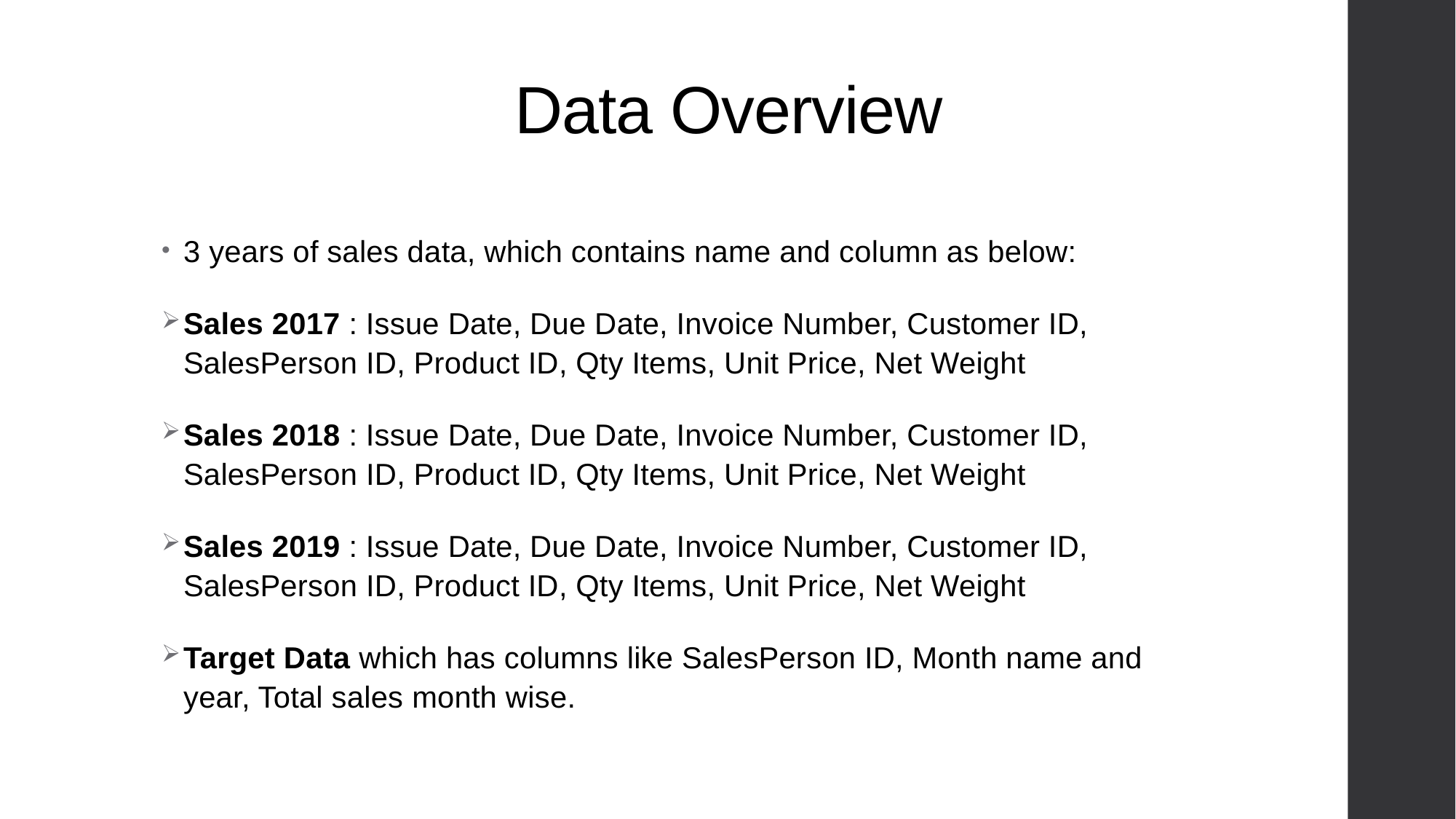

# Data Overview
3 years of sales data, which contains name and column as below:
Sales 2017 : Issue Date, Due Date, Invoice Number, Customer ID, SalesPerson ID, Product ID, Qty Items, Unit Price, Net Weight
Sales 2018 : Issue Date, Due Date, Invoice Number, Customer ID, SalesPerson ID, Product ID, Qty Items, Unit Price, Net Weight
Sales 2019 : Issue Date, Due Date, Invoice Number, Customer ID, SalesPerson ID, Product ID, Qty Items, Unit Price, Net Weight
Target Data which has columns like SalesPerson ID, Month name and year, Total sales month wise.